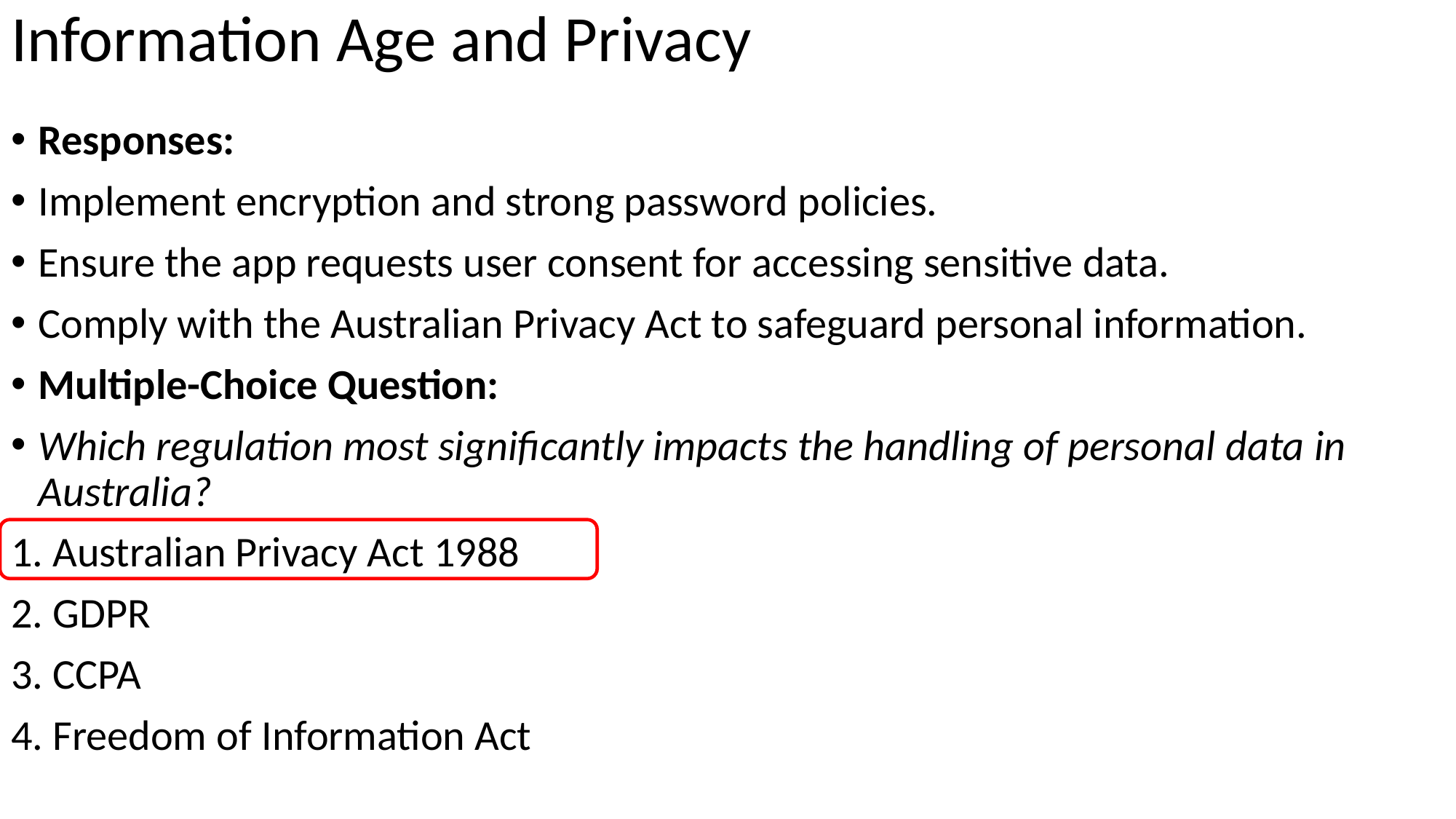

# Information Age and Privacy
Responses:
Implement encryption and strong password policies.
Ensure the app requests user consent for accessing sensitive data.
Comply with the Australian Privacy Act to safeguard personal information.
Multiple-Choice Question:
Which regulation most significantly impacts the handling of personal data in Australia?
 Australian Privacy Act 1988
 GDPR
 CCPA
 Freedom of Information Act